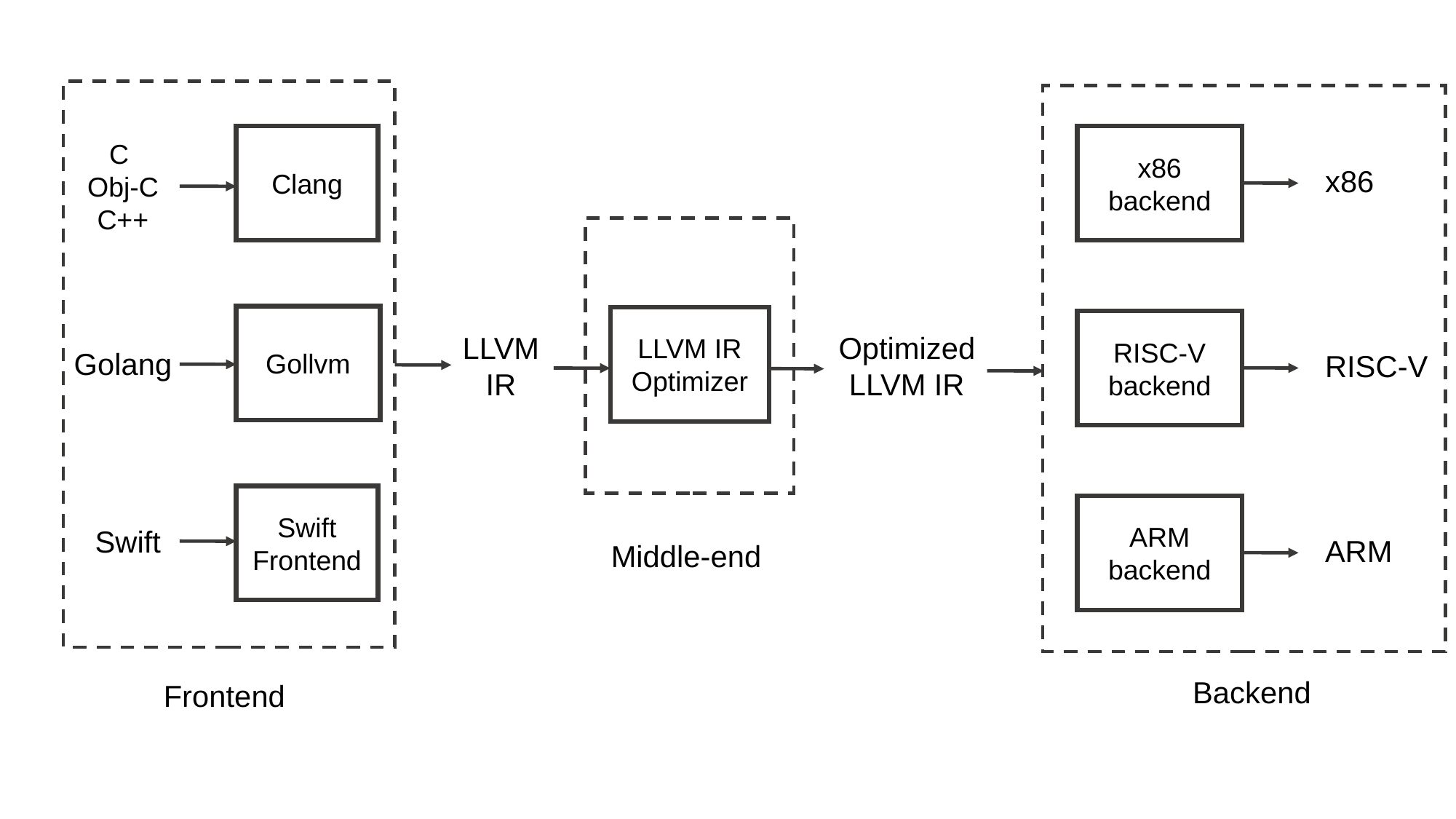

Clang
x86 backend
C
Obj-C
C++
x86

Gollvm
LLVM IR Optimizer
RISC-V backend
Optimized
LLVM IR
LLVM IR
Golang
RISC-V
Swift Frontend
ARM backend
Swift
ARM
Middle-end
Backend
Frontend